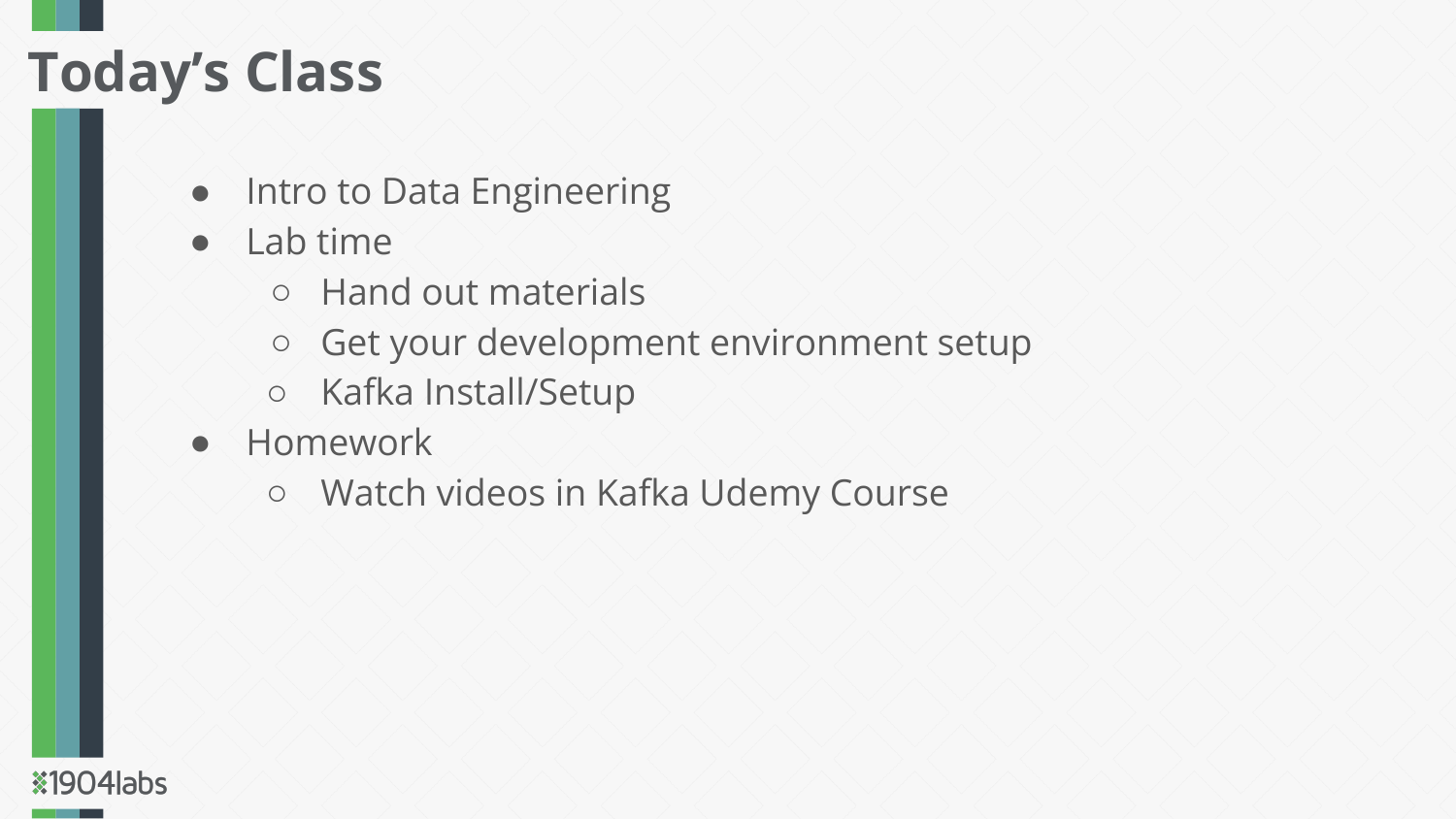

Today’s Class
Intro to Data Engineering
Lab time
Hand out materials
Get your development environment setup
Kafka Install/Setup
Homework
Watch videos in Kafka Udemy Course